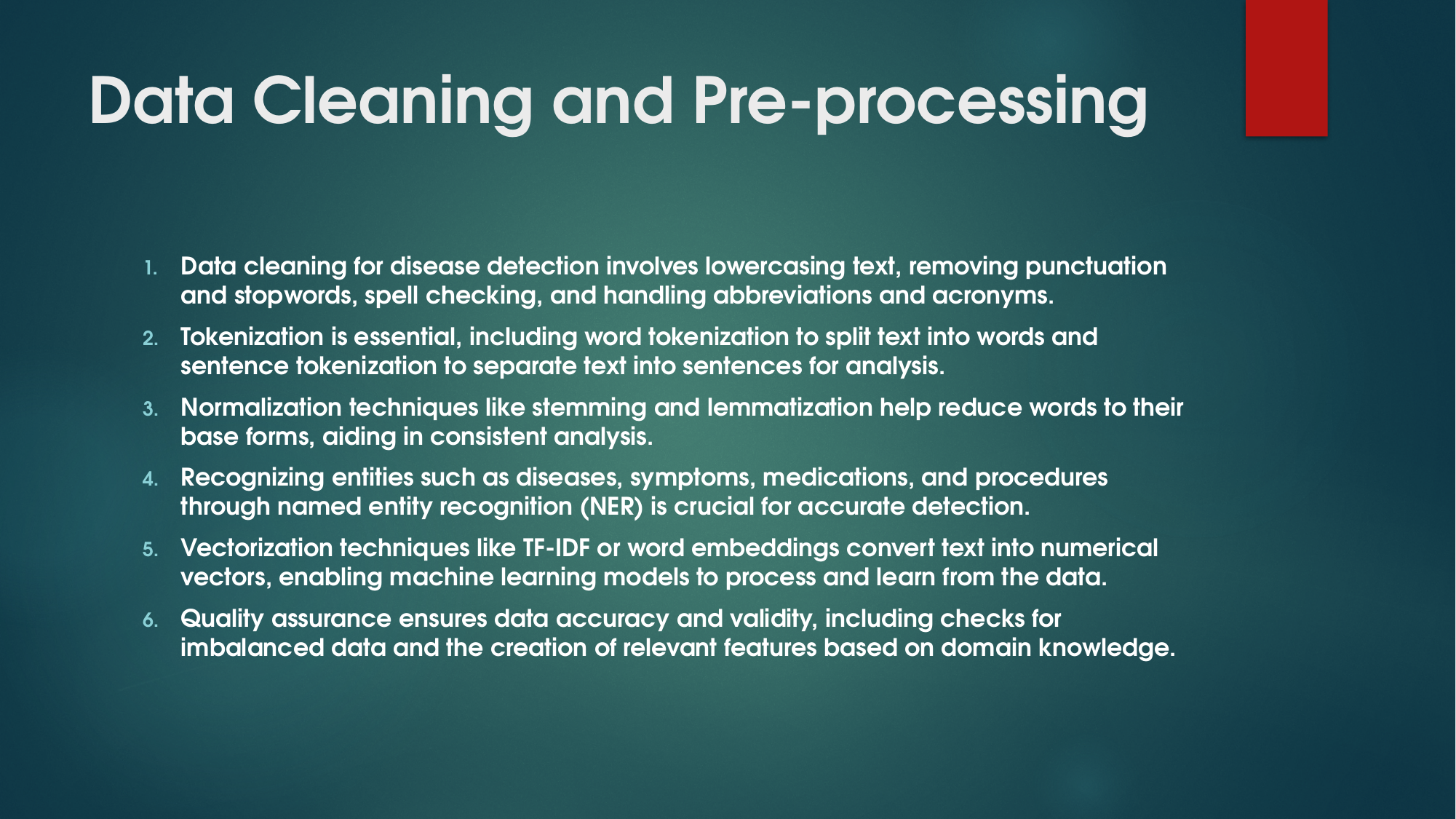

# Data Cleaning and Pre-processing
Data cleaning for disease detection involves lowercasing text, removing punctuation and stopwords, spell checking, and handling abbreviations and acronyms.
Tokenization is essential, including word tokenization to split text into words and sentence tokenization to separate text into sentences for analysis.
Normalization techniques like stemming and lemmatization help reduce words to their base forms, aiding in consistent analysis.
Recognizing entities such as diseases, symptoms, medications, and procedures through named entity recognition (NER) is crucial for accurate detection.
Vectorization techniques like TF-IDF or word embeddings convert text into numerical vectors, enabling machine learning models to process and learn from the data.
Quality assurance ensures data accuracy and validity, including checks for imbalanced data and the creation of relevant features based on domain knowledge.